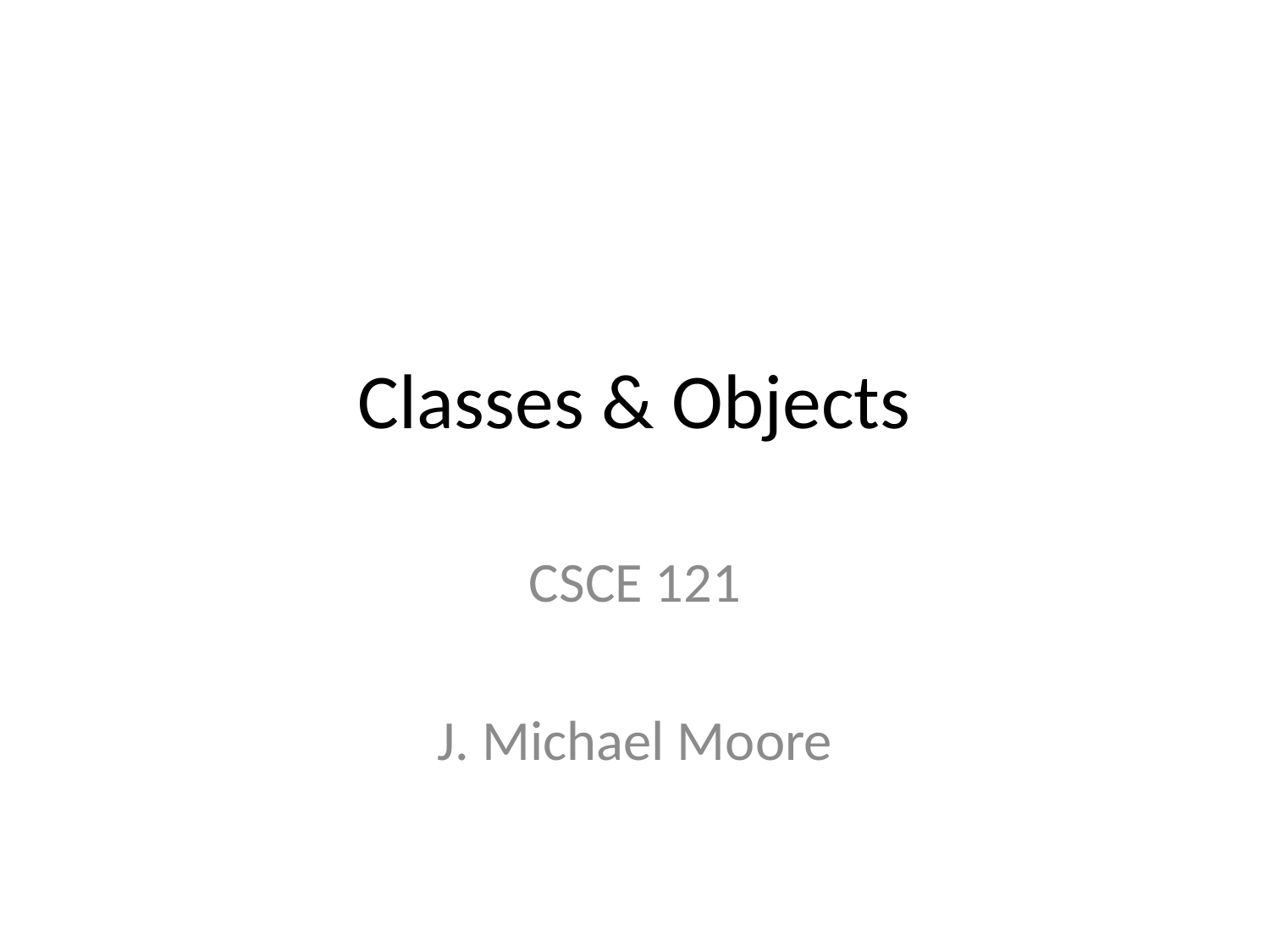

# Classes & Objects
CSCE 121

J. Michael Moore